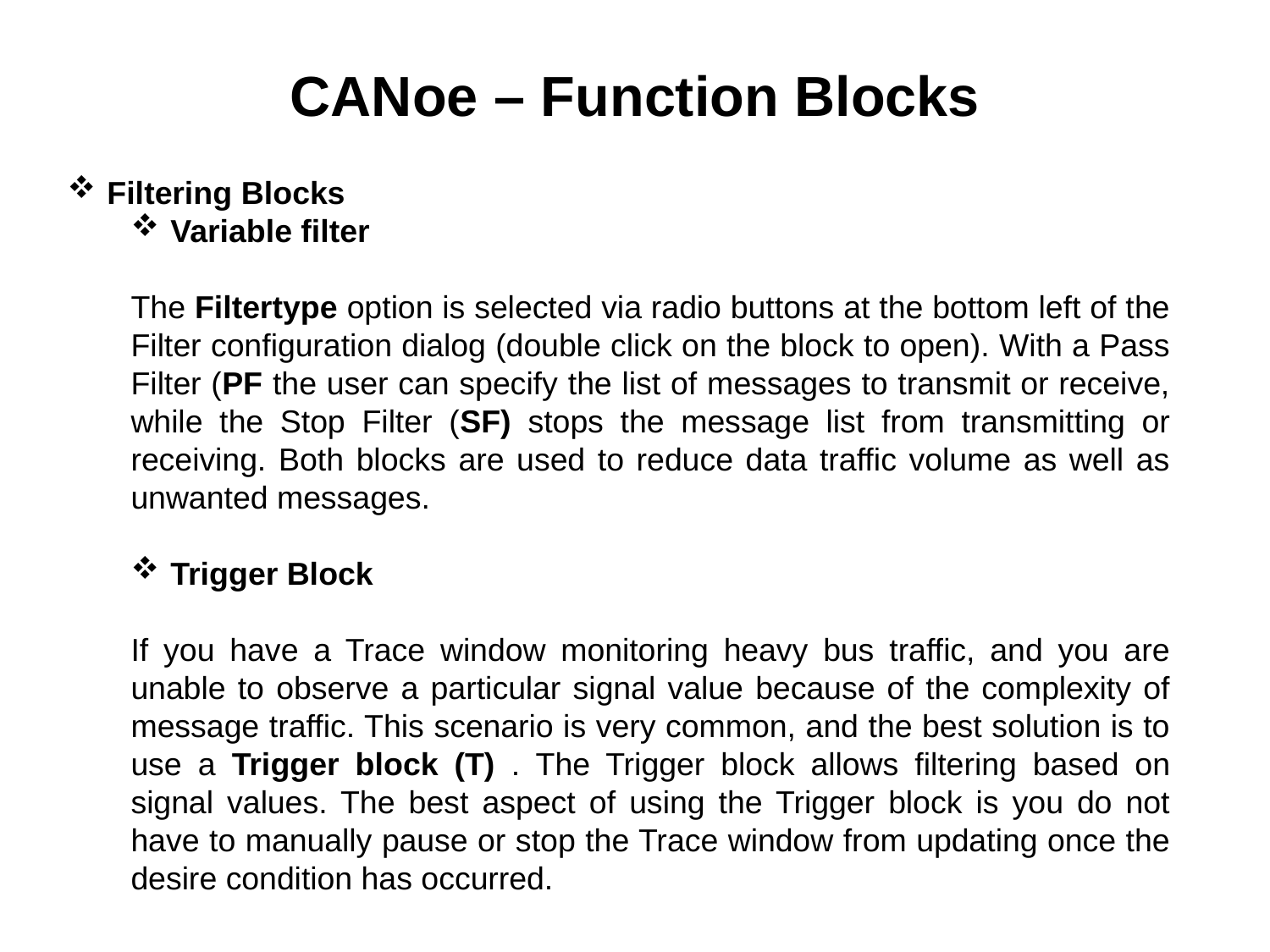

# CANoe – Function Blocks
Filtering Blocks
Variable filter

The Filtertype option is selected via radio buttons at the bottom left of the Filter configuration dialog (double click on the block to open). With a Pass Filter (PF the user can specify the list of messages to transmit or receive, while the Stop Filter (SF) stops the message list from transmitting or receiving. Both blocks are used to reduce data traffic volume as well as unwanted messages.

Trigger Block

If you have a Trace window monitoring heavy bus traffic, and you are unable to observe a particular signal value because of the complexity of message traffic. This scenario is very common, and the best solution is to use a Trigger block (T) . The Trigger block allows filtering based on signal values. The best aspect of using the Trigger block is you do not have to manually pause or stop the Trace window from updating once the desire condition has occurred.